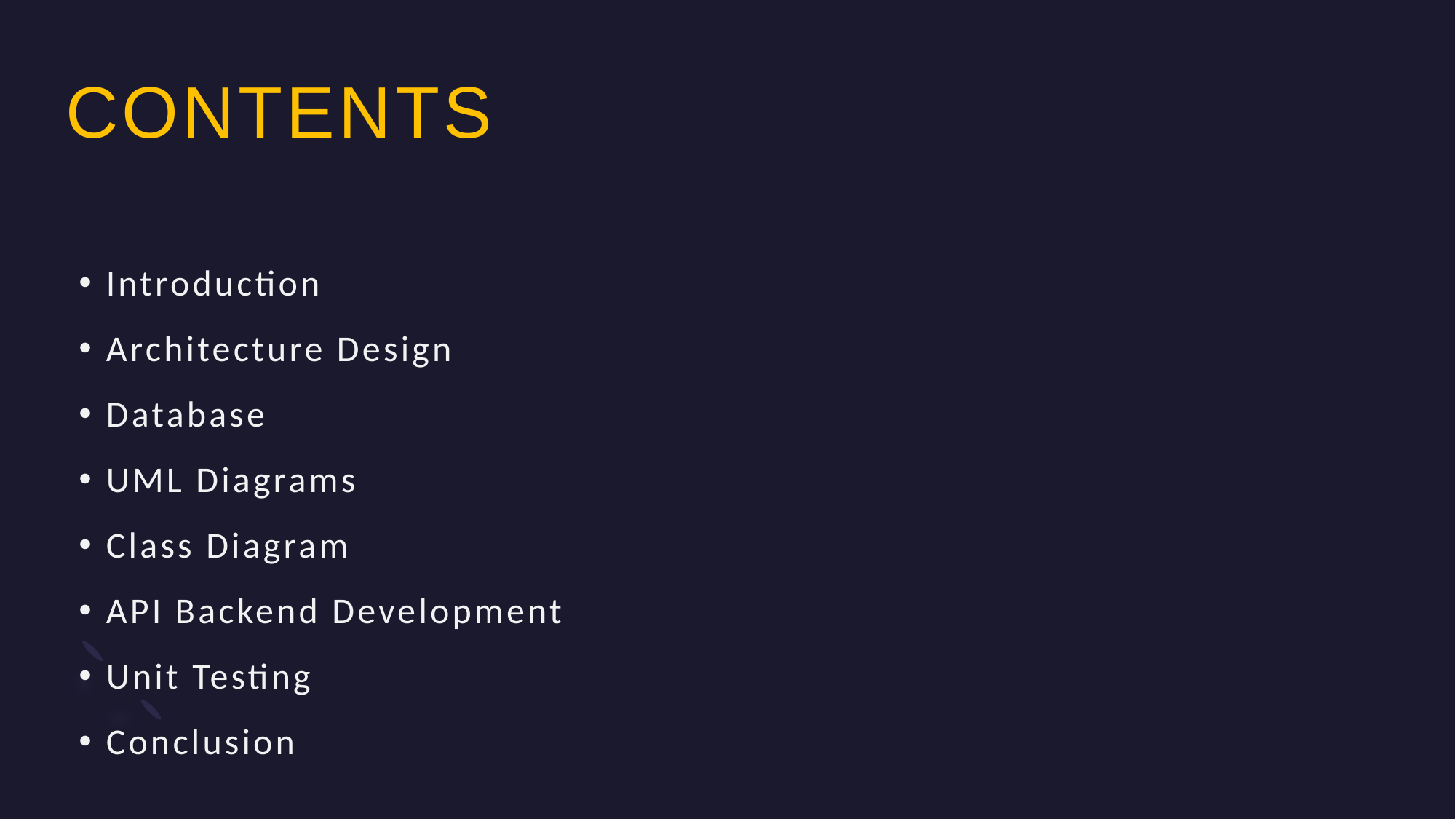

# CONTENTS
Introduction
Architecture Design
Database
UML Diagrams
Class Diagram
API Backend Development
Unit Testing
Conclusion